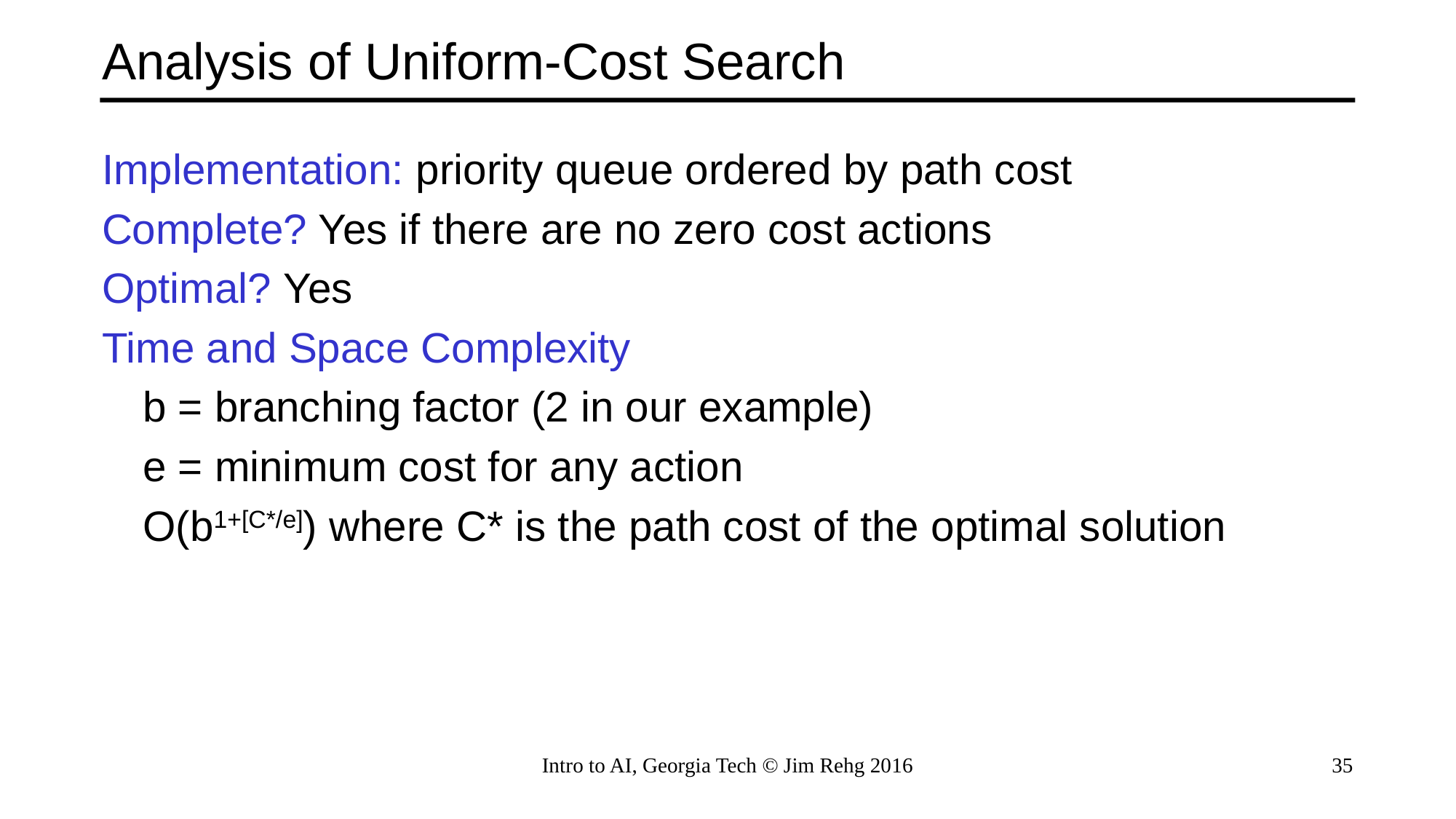

# Analysis of Uniform-Cost Search
Implementation: priority queue ordered by path cost
Complete? Yes if there are no zero cost actions
Optimal? Yes
Time and Space Complexity
	b = branching factor (2 in our example)
	e = minimum cost for any action
	O(b1+[C*/e]) where C* is the path cost of the optimal solution
Intro to AI, Georgia Tech © Jim Rehg 2016
35